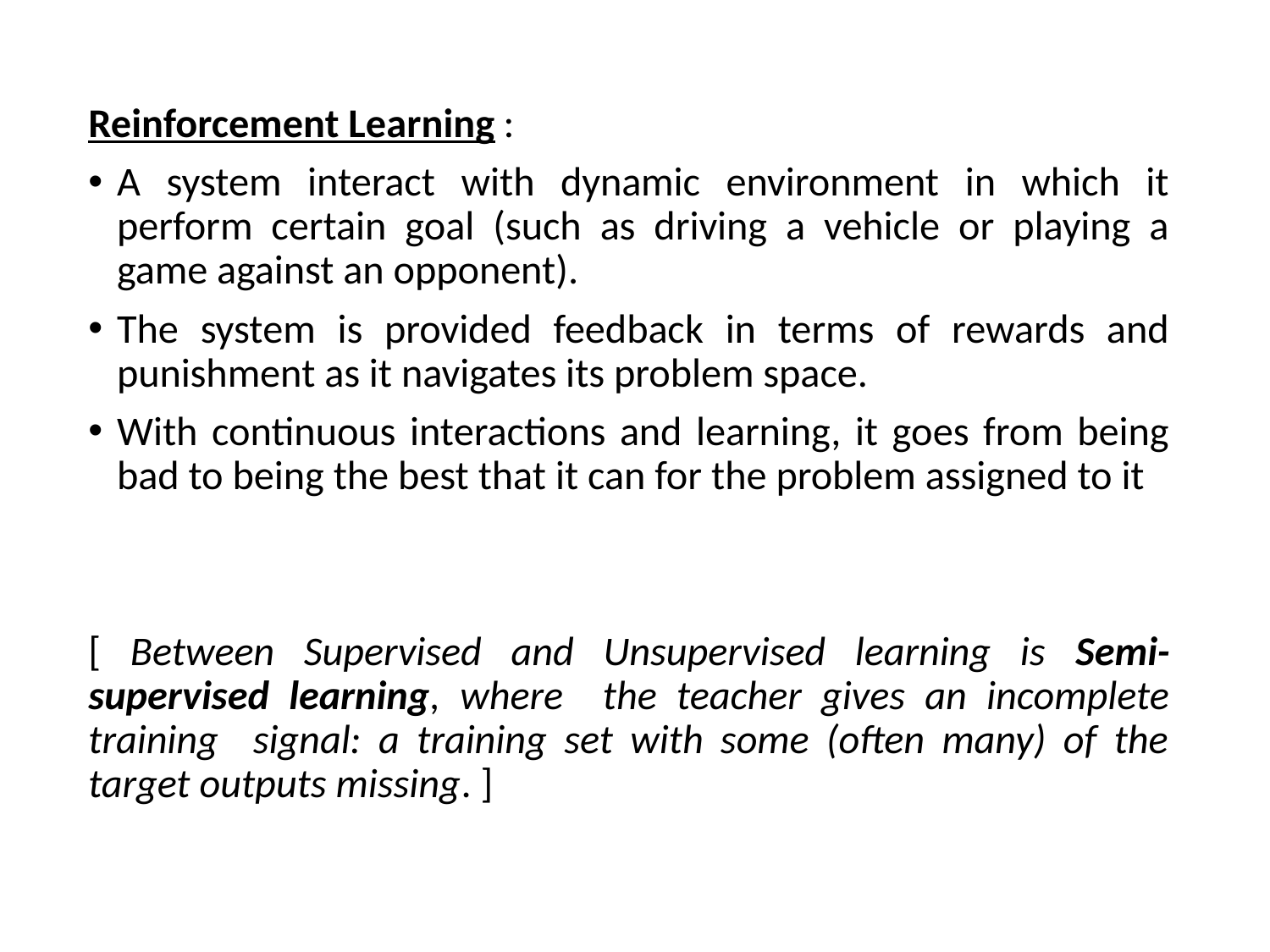

Reinforcement Learning :
A system interact with dynamic environment in which it perform certain goal (such as driving a vehicle or playing a game against an opponent).
The system is provided feedback in terms of rewards and punishment as it navigates its problem space.
With continuous interactions and learning, it goes from being bad to being the best that it can for the problem assigned to it

[ Between Supervised and Unsupervised learning is Semi-supervised learning, where  the teacher gives an incomplete training  signal: a training set with some (often many) of the target outputs missing. ]